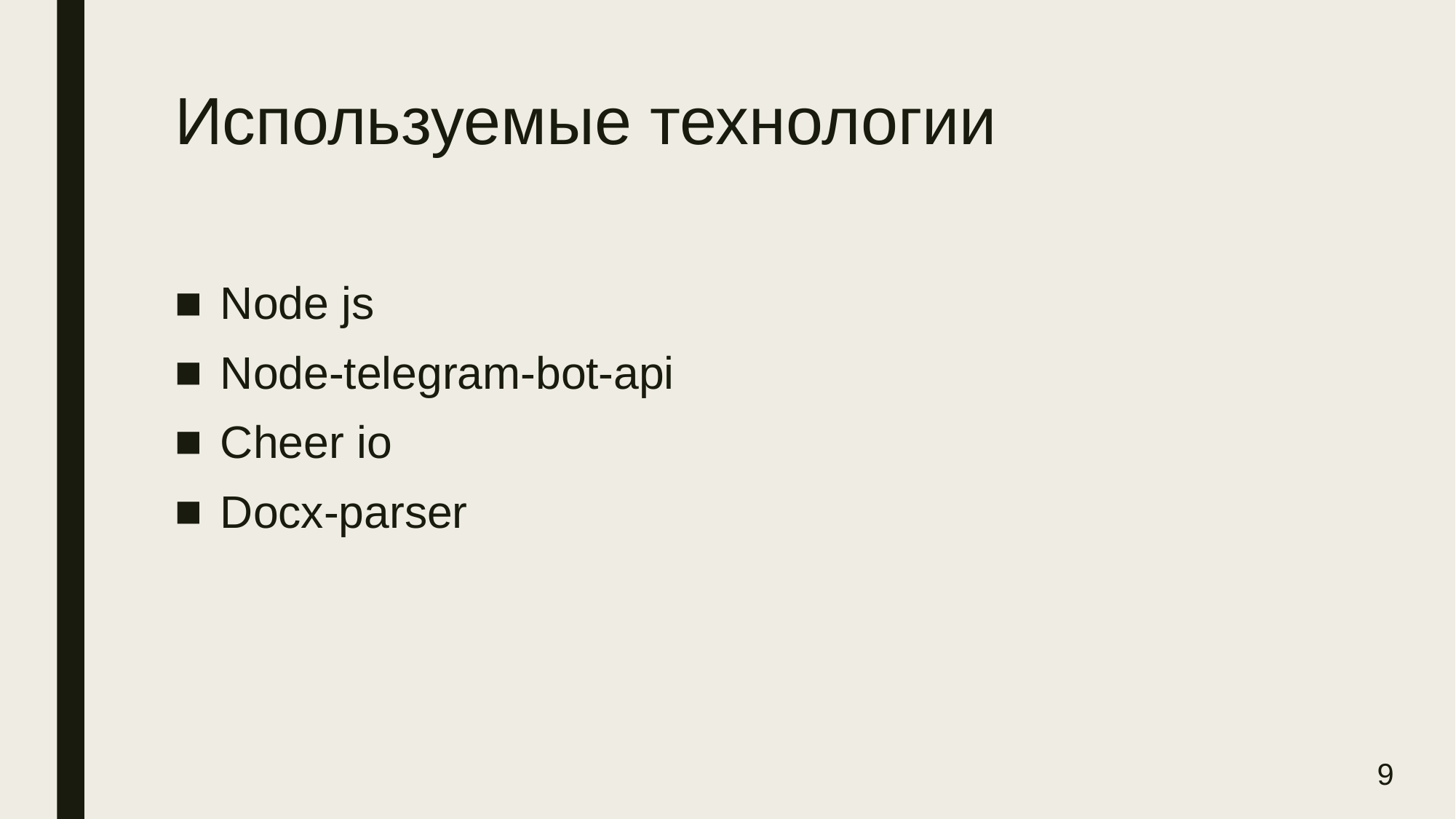

# Используемые технологии
Node js
Node-telegram-bot-api
Cheer io
Docx-parser
9